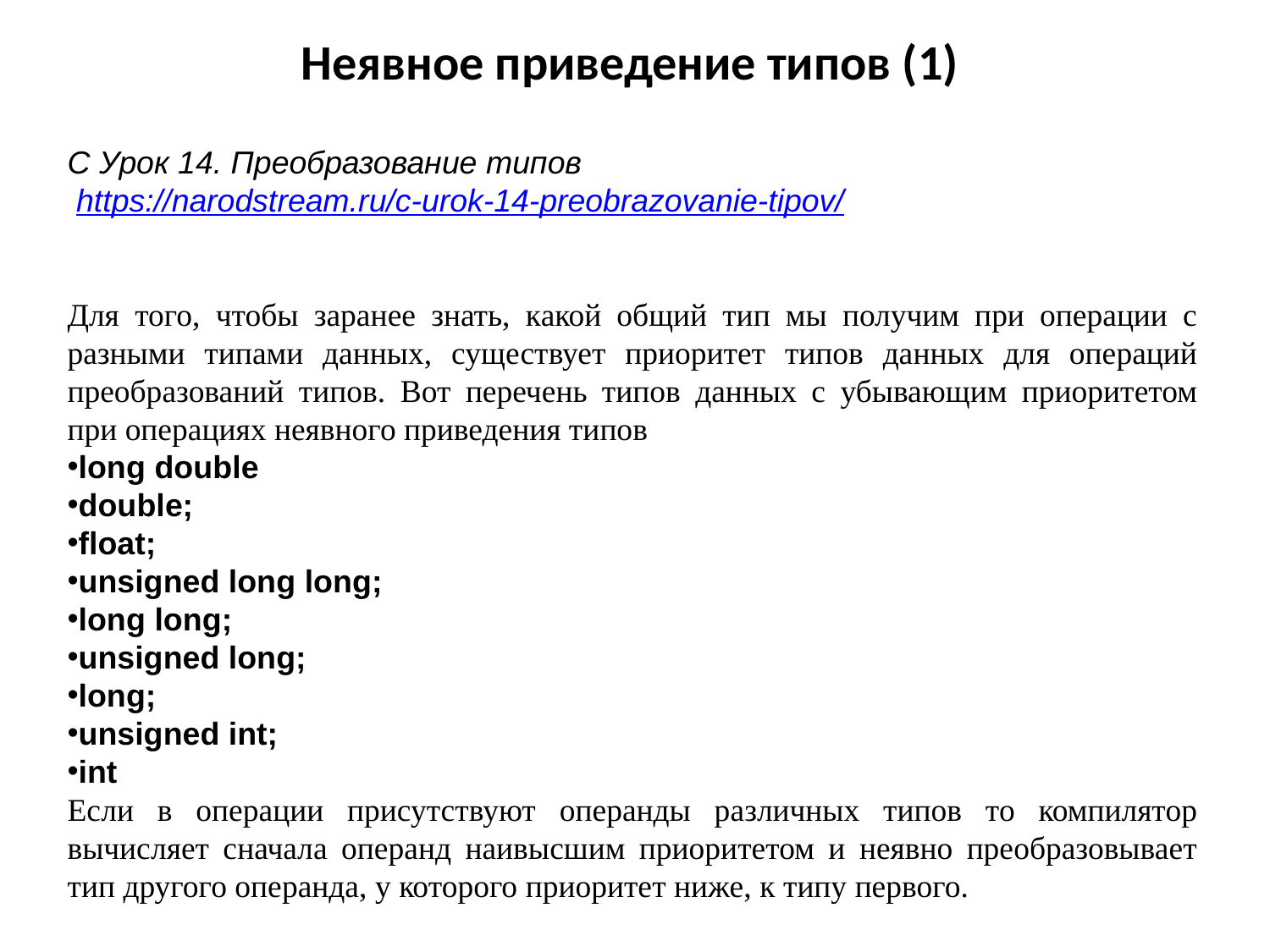

# Неявное приведение типов (1)
C Урок 14. Преобразование типов
 https://narodstream.ru/c-urok-14-preobrazovanie-tipov/

Для того, чтобы заранее знать, какой общий тип мы получим при операции с разными типами данных, существует приоритет типов данных для операций преобразований типов. Вот перечень типов данных с убывающим приоритетом при операциях неявного приведения типов
long double
double;
float;
unsigned long long;
long long;
unsigned long;
long;
unsigned int;
int
Если в операции присутствуют операнды различных типов то компилятор вычисляет сначала операнд наивысшим приоритетом и неявно преобразовывает тип другого операнда, у которого приоритет ниже, к типу первого.